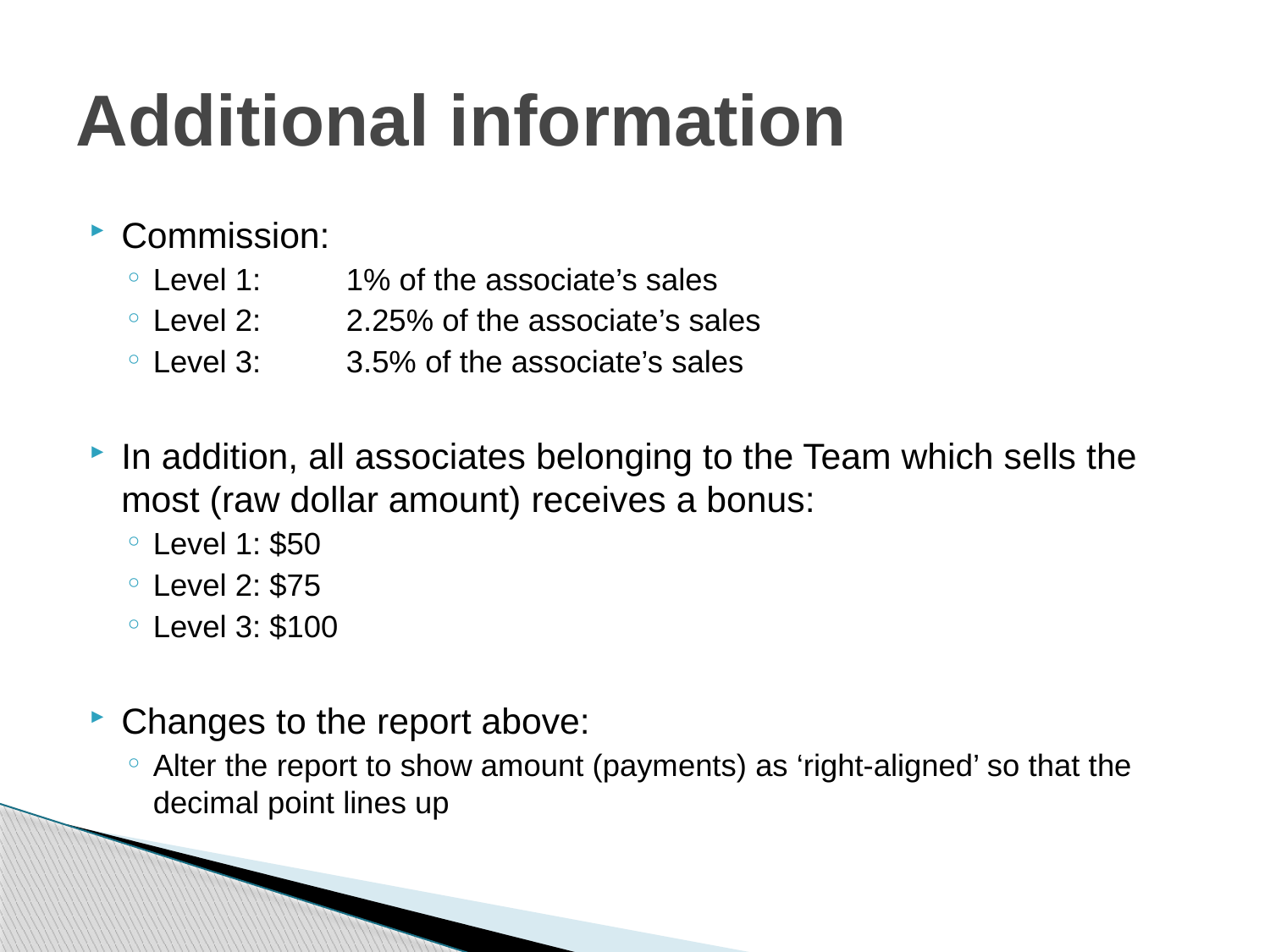

# Additional information
Commission:
Level 1:	1% of the associate’s sales
Level 2: 	2.25% of the associate’s sales
Level 3: 	3.5% of the associate’s sales

In addition, all associates belonging to the Team which sells the most (raw dollar amount) receives a bonus:
Level 1: $50
Level 2: $75
Level 3: $100

Changes to the report above:
Alter the report to show amount (payments) as ‘right-aligned’ so that the decimal point lines up